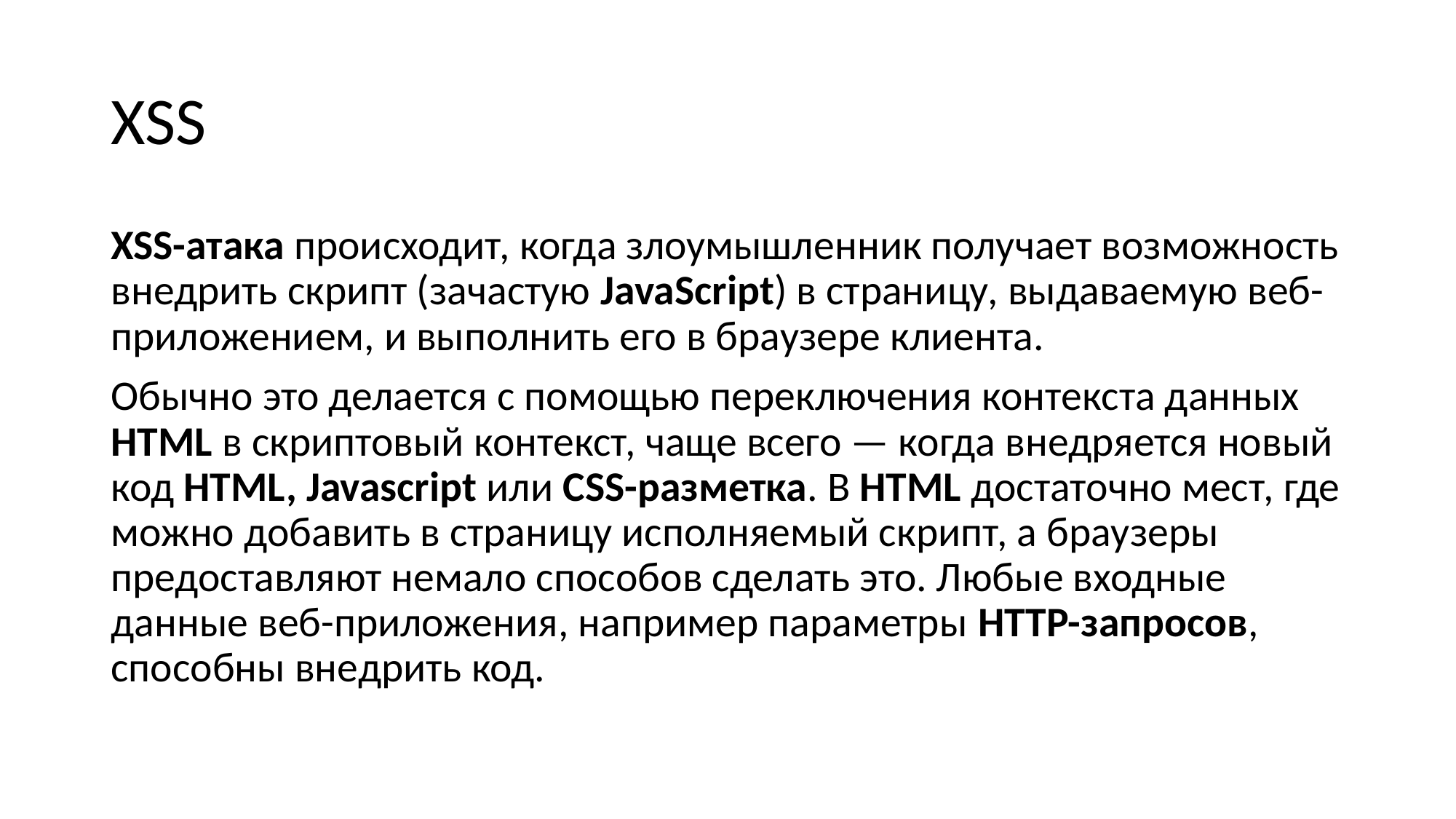

# XSS
XSS-атака происходит, когда злоумышленник получает возможность внедрить скрипт (зачастую JavaScript) в страницу, выдаваемую веб-приложением, и выполнить его в браузере клиента.
Обычно это делается с помощью переключения контекста данных HTML в скриптовый контекст, чаще всего — когда внедряется новый код HTML, Javascript или CSS-разметка. В HTML достаточно мест, где можно добавить в страницу исполняемый скрипт, а браузеры предоставляют немало способов сделать это. Любые входные данные веб-приложения, например параметры HTTP-запросов, способны внедрить код.